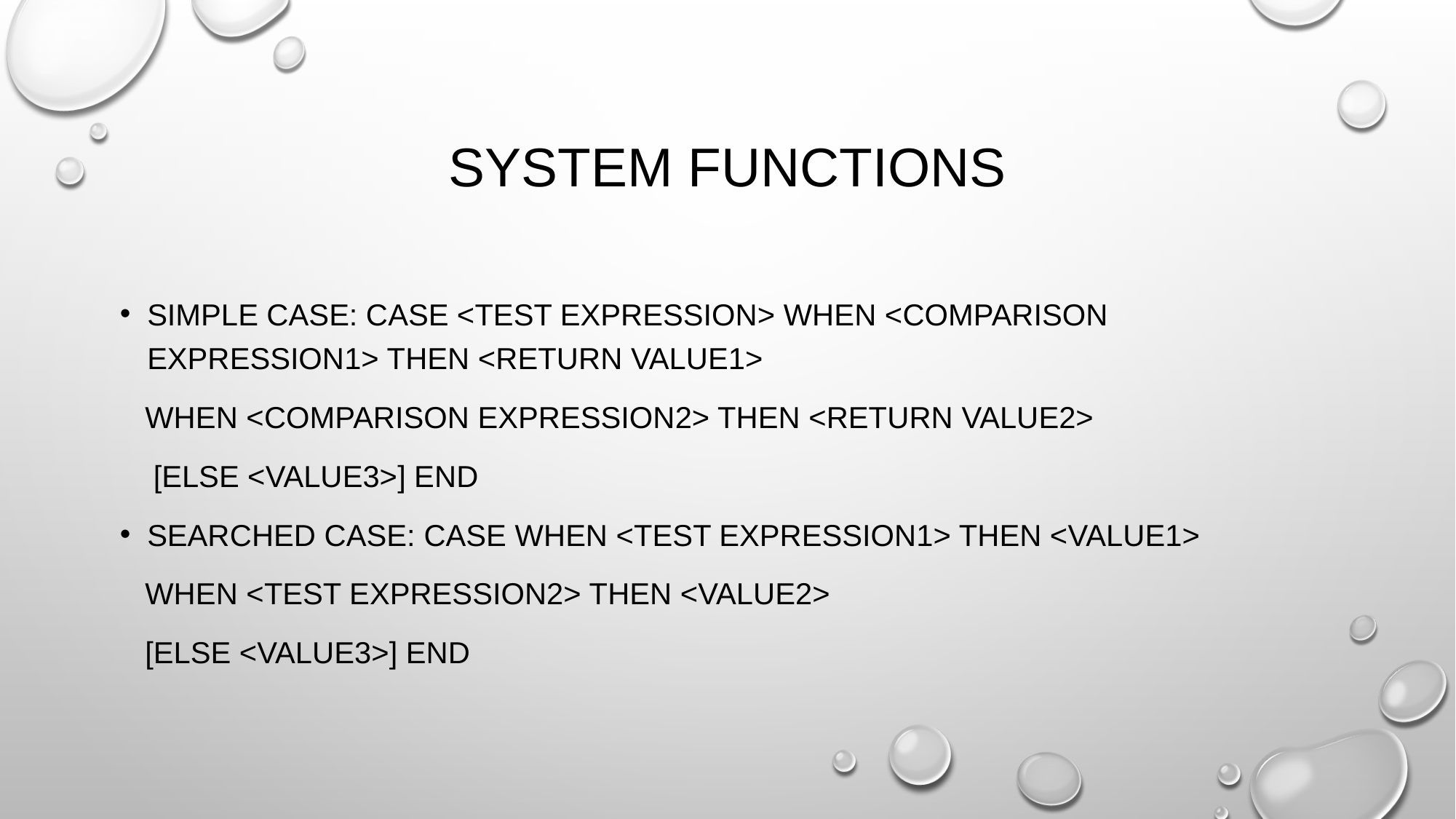

# System Functions
Simple CASE: CASE <test expression> WHEN <comparison expression1> THEN <return value1>
   WHEN <comparison expression2> THEN <return value2>
    [ELSE <value3>] END
Searched CASE: CASE WHEN <test expression1> THEN <value1>
   WHEN <test expression2> THEN <value2>
   [ELSE <value3>] END